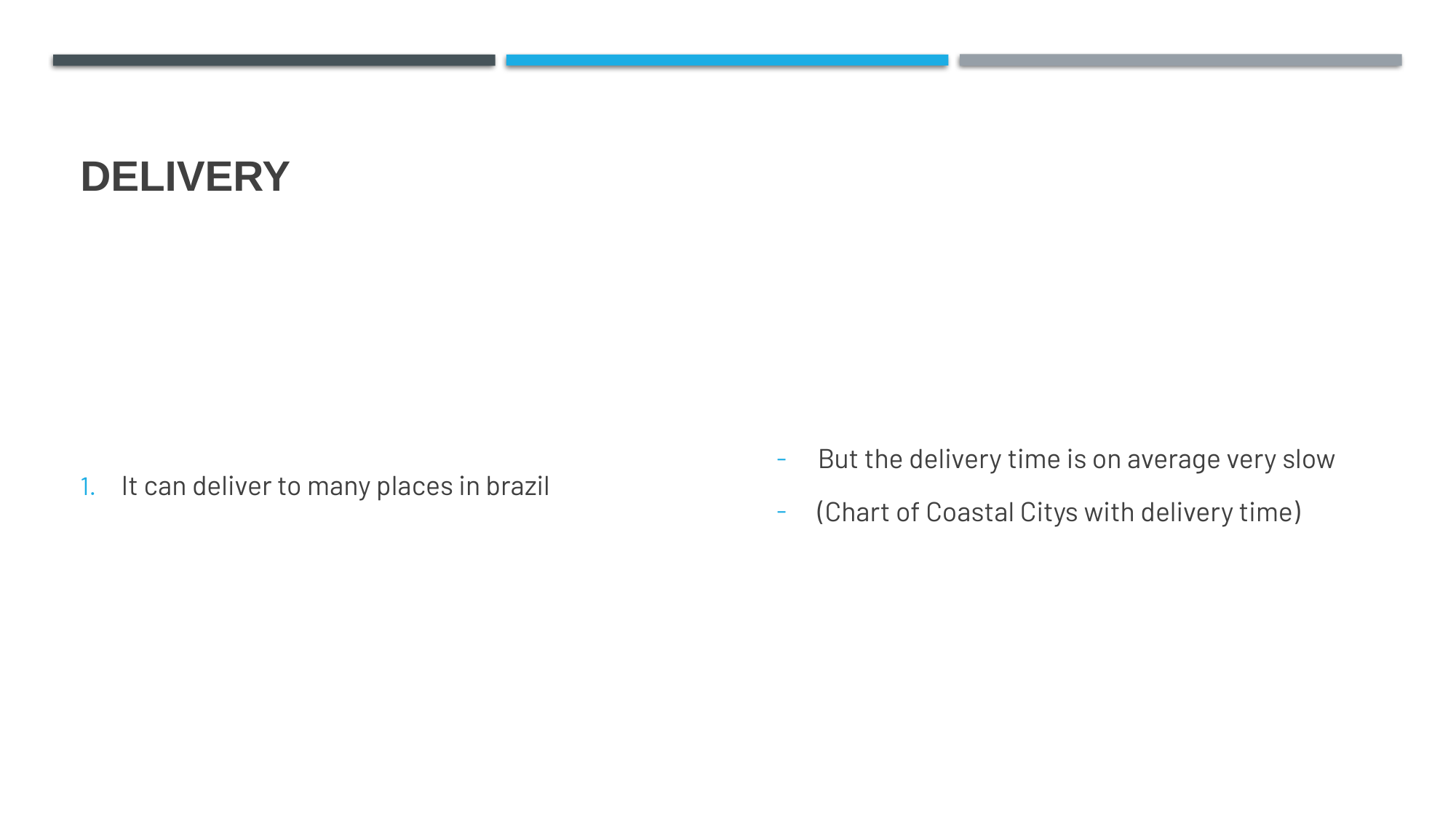

# Delivery
It can deliver to many places in brazil
But the delivery time is on average very slow
(Chart of Coastal Citys with delivery time)